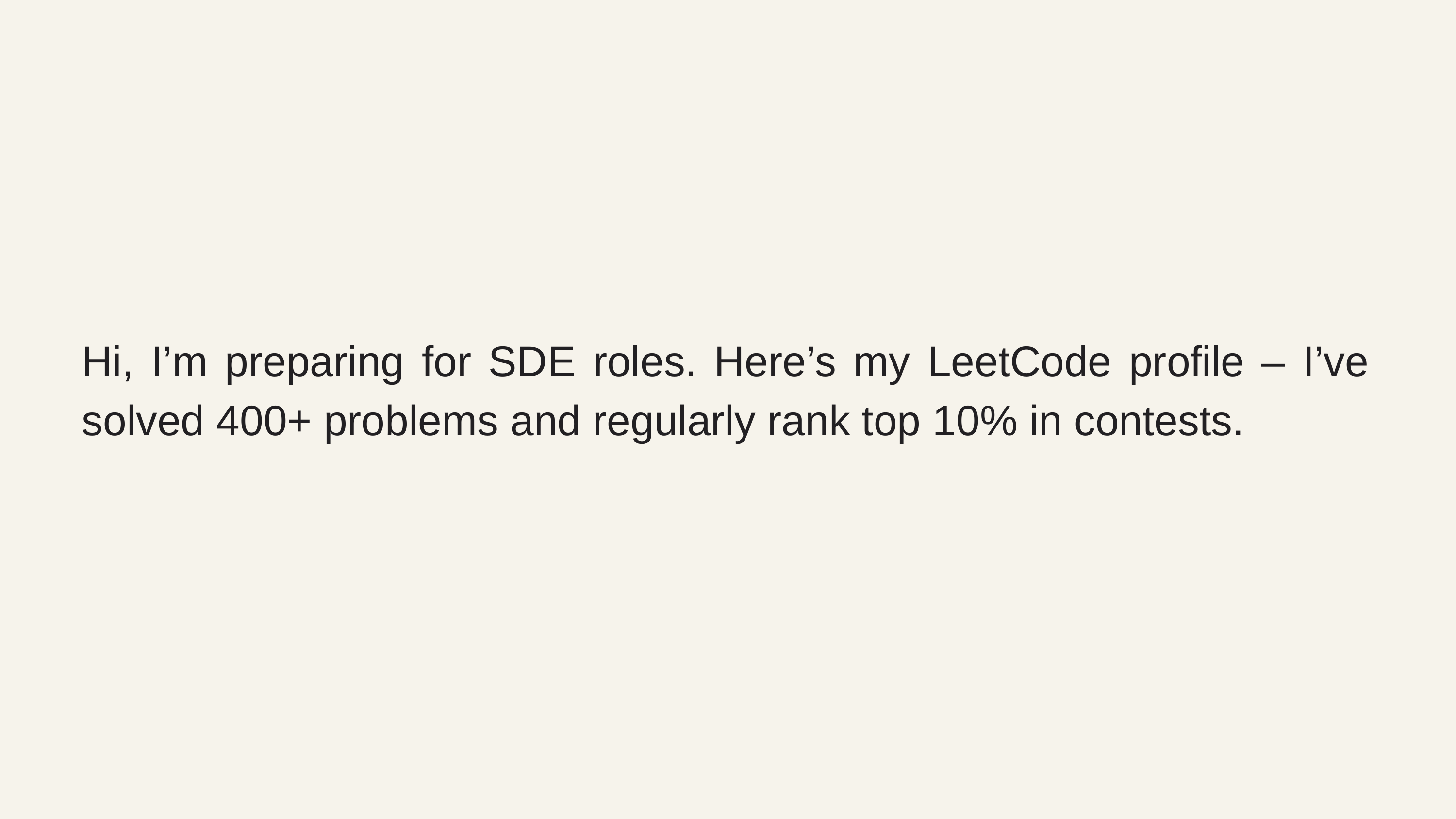

Hi, I’m preparing for SDE roles. Here’s my LeetCode profile – I’ve solved 400+ problems and regularly rank top 10% in contests.